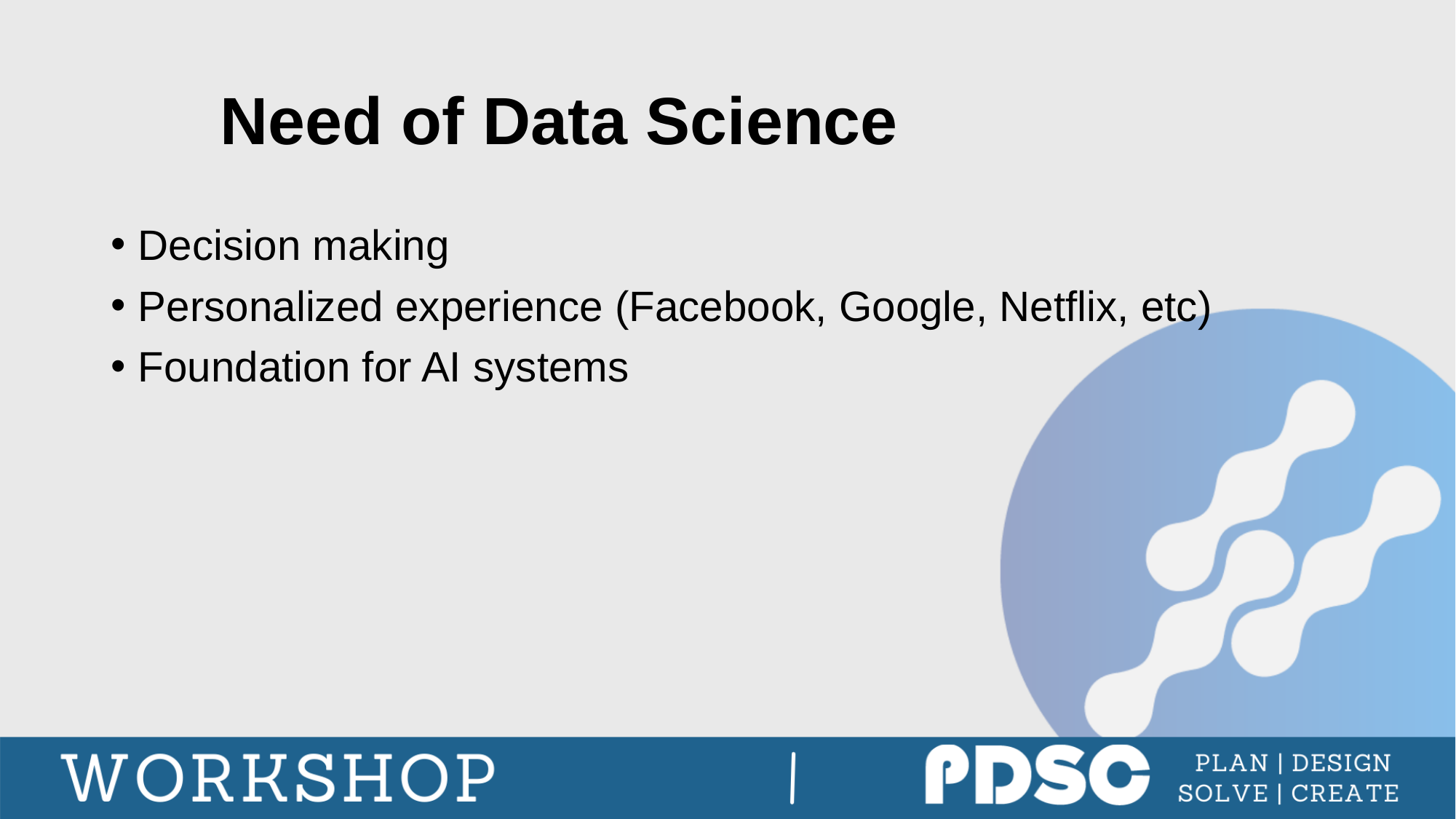

# Need of Data Science
Decision making
Personalized experience (Facebook, Google, Netflix, etc)
Foundation for AI systems